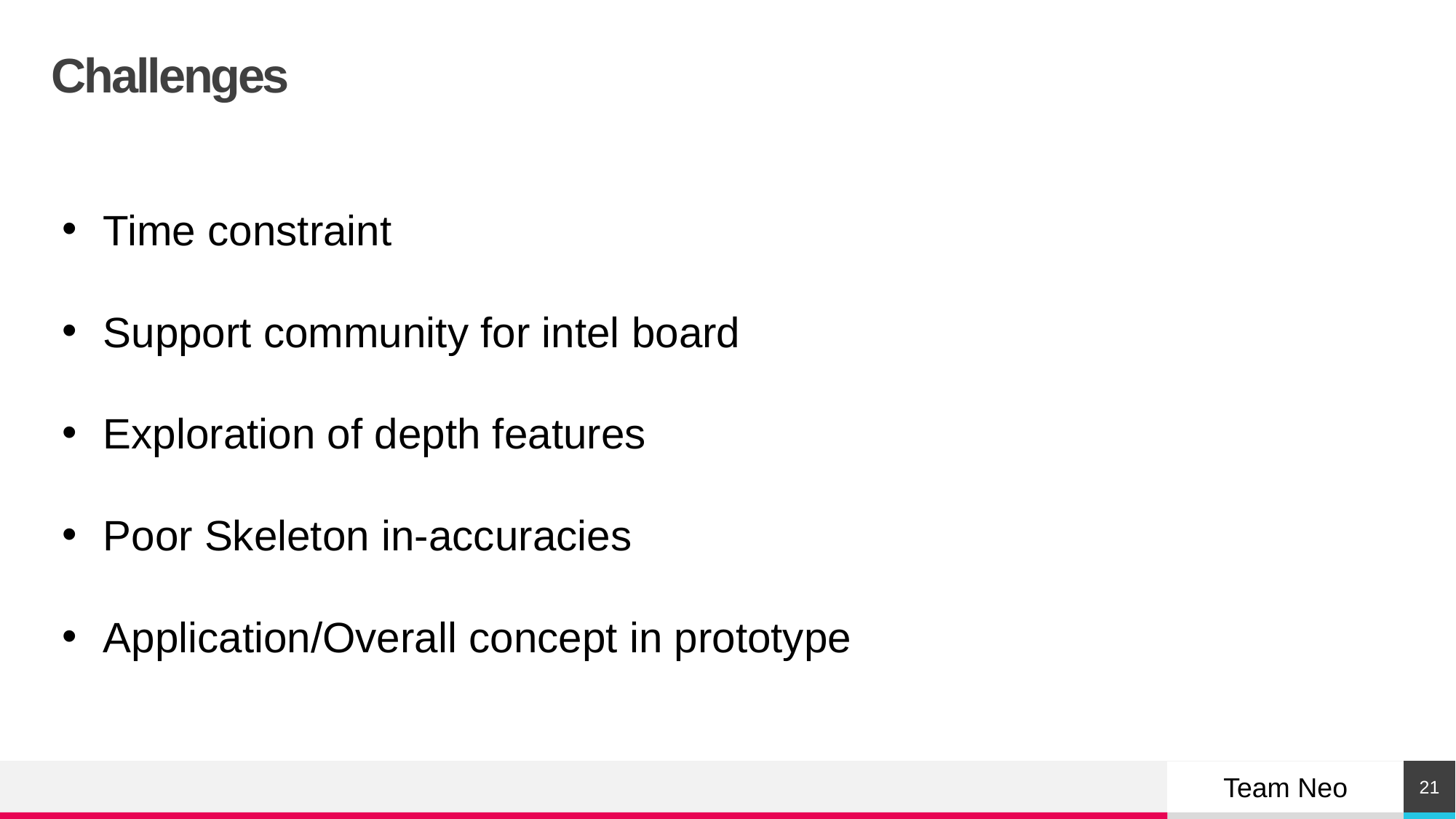

# Challenges

Time constraint

Support community for intel board

Exploration of depth features

Poor Skeleton in-accuracies

Application/Overall concept in prototype
21